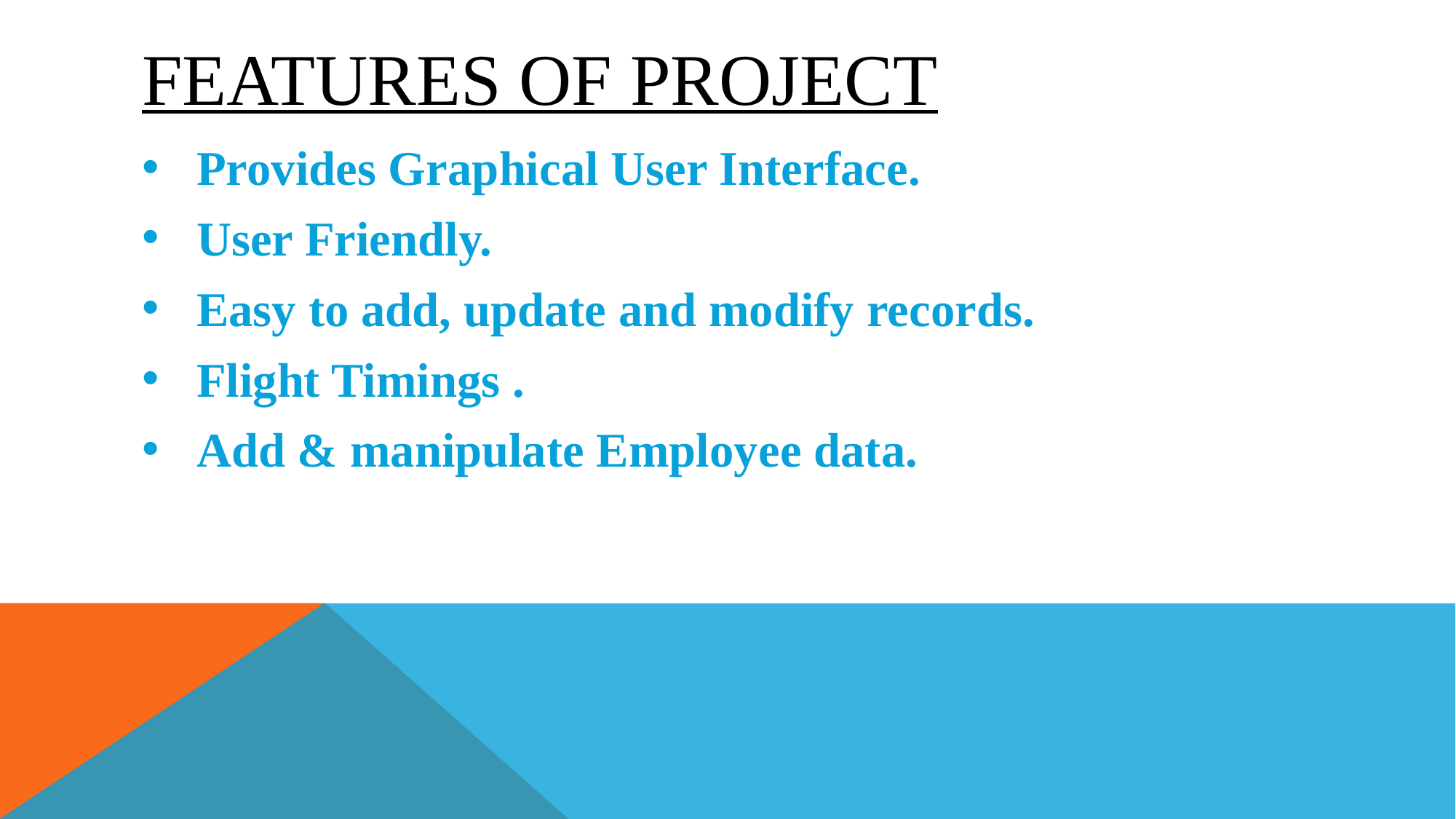

# Features of project
Provides Graphical User Interface.
User Friendly.
Easy to add, update and modify records.
Flight Timings .
Add & manipulate Employee data.